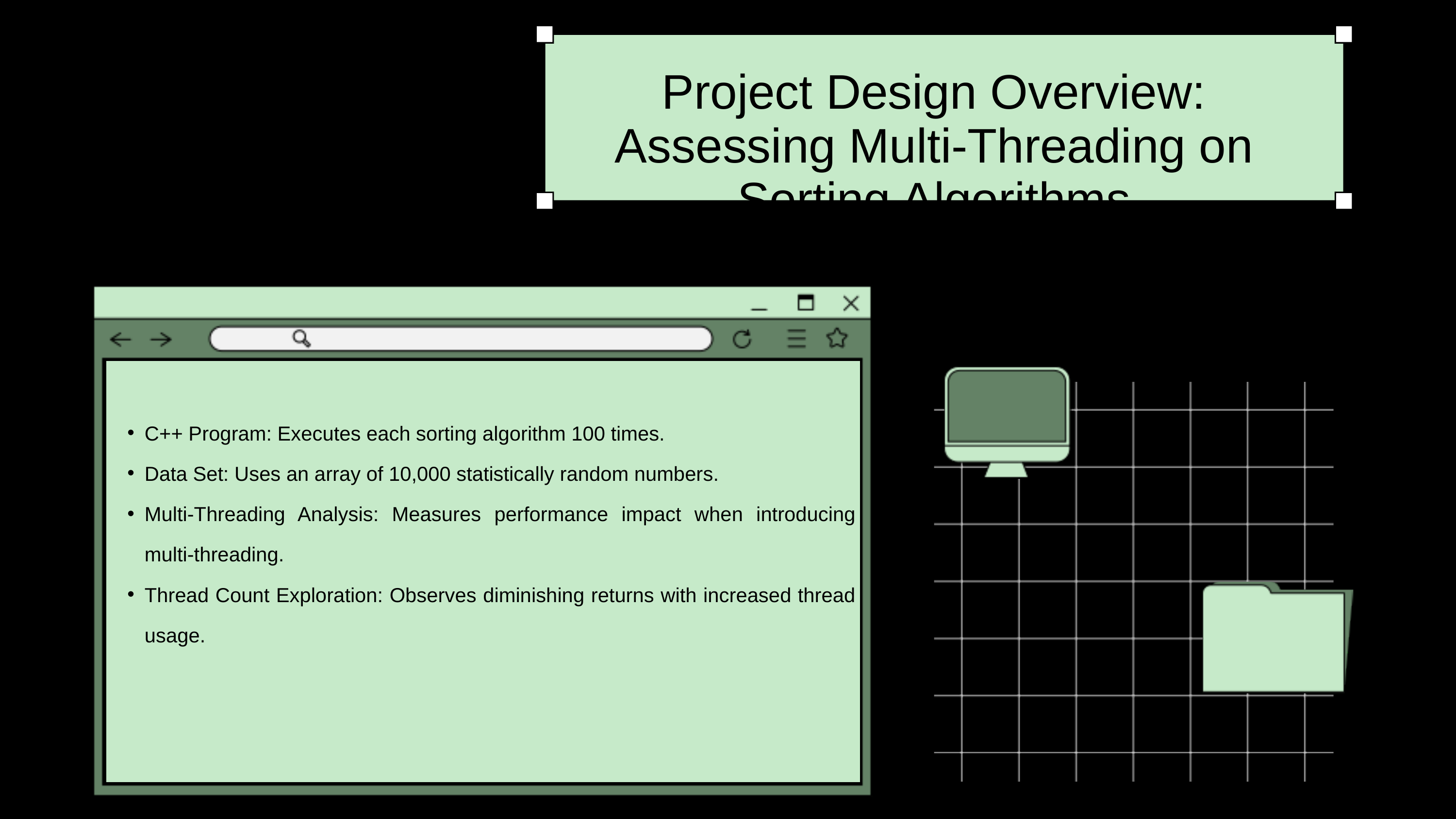

Project Design Overview: Assessing Multi-Threading on Sorting Algorithms

C++ Program: Executes each sorting algorithm 100 times.
Data Set: Uses an array of 10,000 statistically random numbers.
Multi-Threading Analysis: Measures performance impact when introducing multi-threading.
Thread Count Exploration: Observes diminishing returns with increased thread usage.